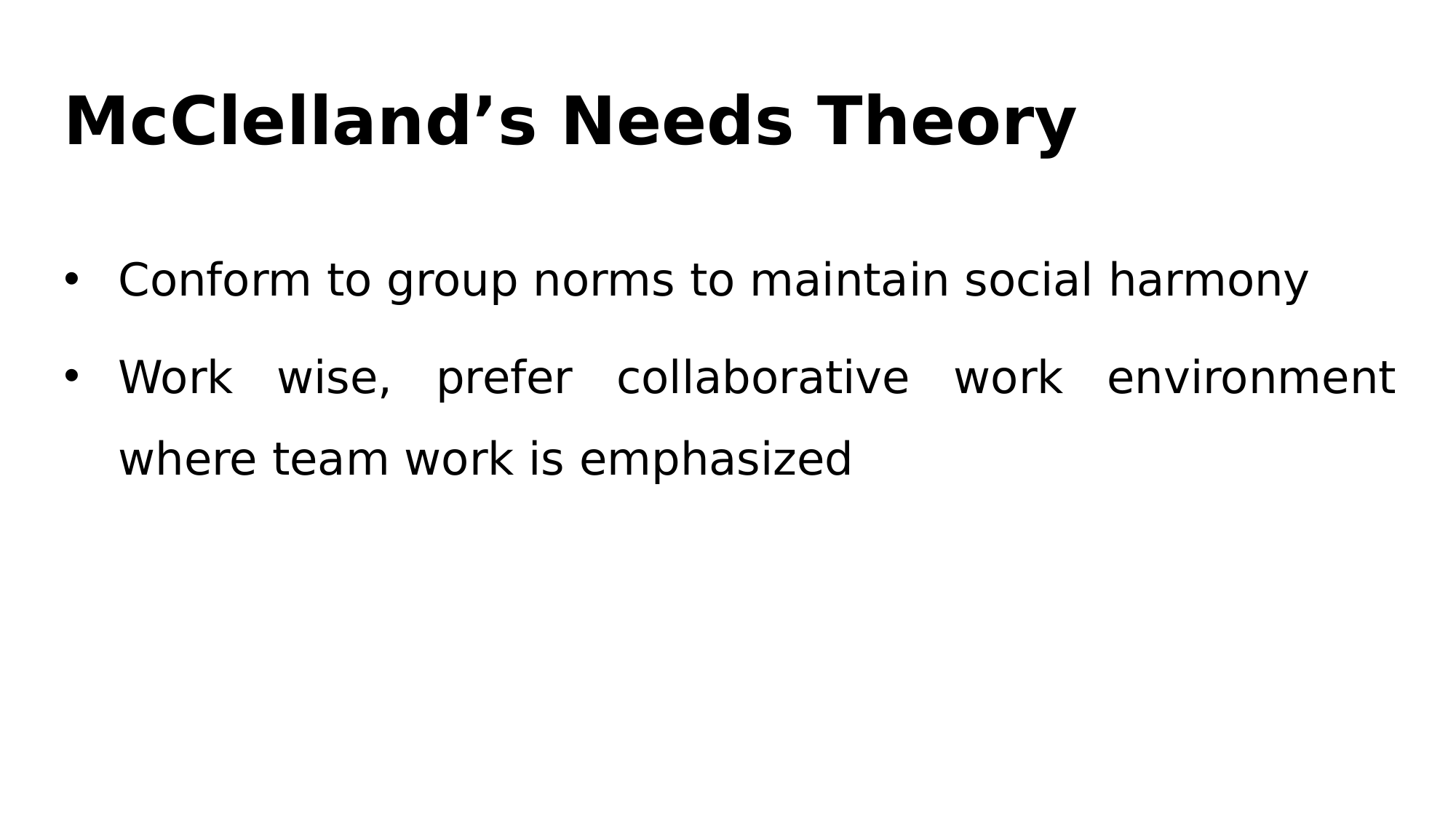

# McClelland’s Needs Theory
Conform to group norms to maintain social harmony
Work wise, prefer collaborative work environment where team work is emphasized